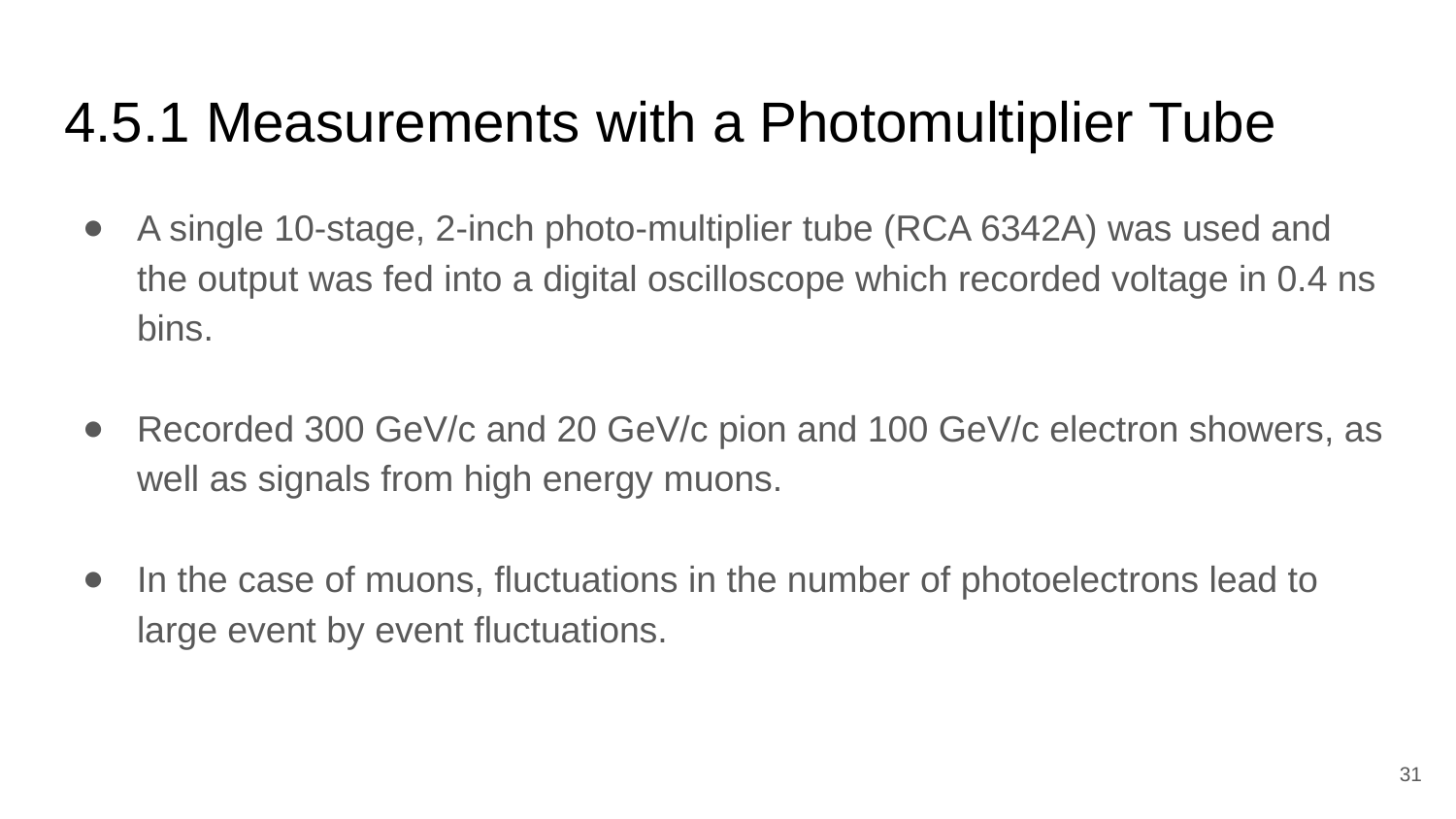

# 4.5.1 Measurements with a Photomultiplier Tube
A single 10-stage, 2-inch photo-multiplier tube (RCA 6342A) was used and the output was fed into a digital oscilloscope which recorded voltage in 0.4 ns bins.

Recorded 300 GeV/c and 20 GeV/c pion and 100 GeV/c electron showers, as well as signals from high energy muons.

In the case of muons, fluctuations in the number of photoelectrons lead to large event by event fluctuations.
31